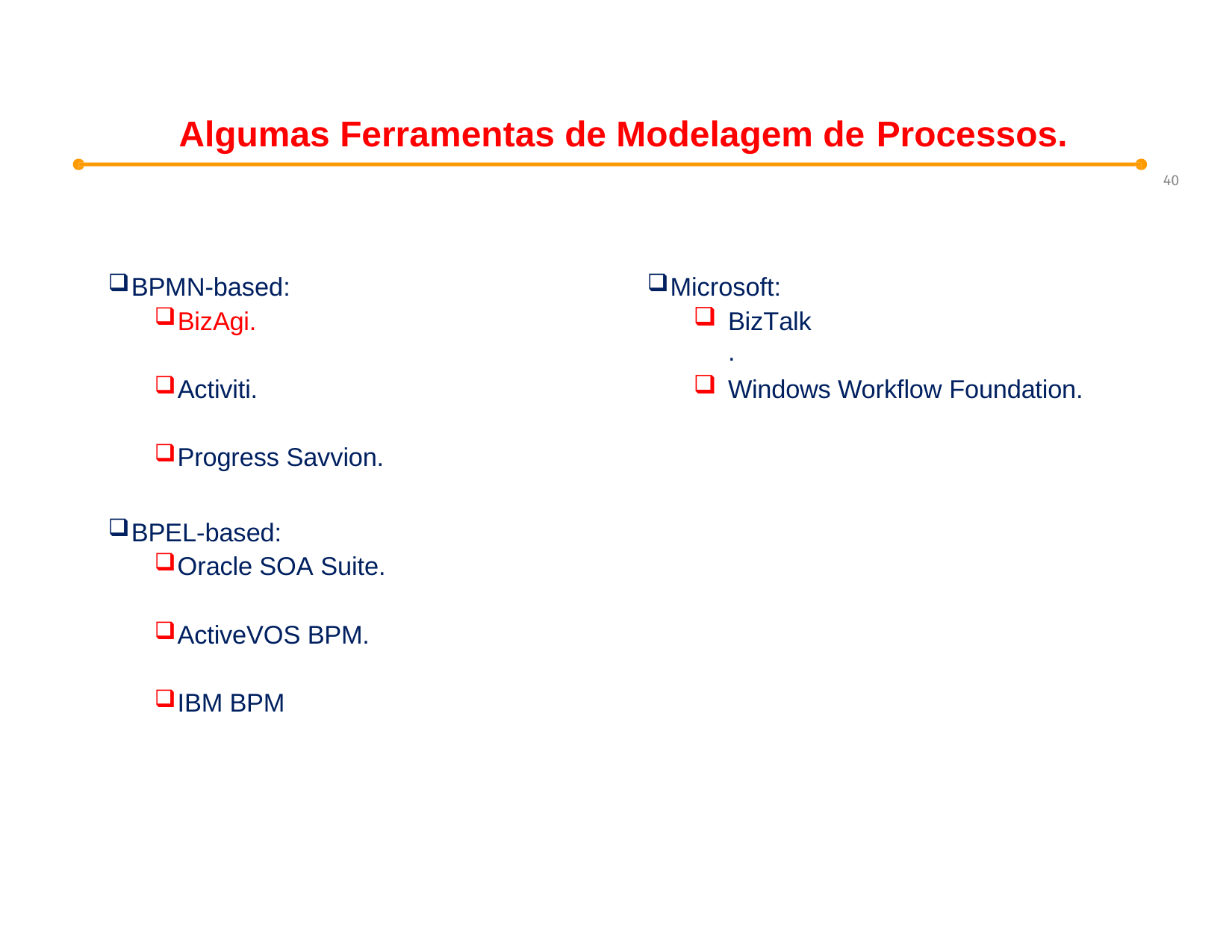

# Algumas Ferramentas de Modelagem de Processos.
40
BPMN-based:
BizAgi.
Microsoft:
BizTalk.
Activiti.
Windows Workflow Foundation.
Progress Savvion.
BPEL-based:
Oracle SOA Suite.
ActiveVOS BPM.
IBM BPM